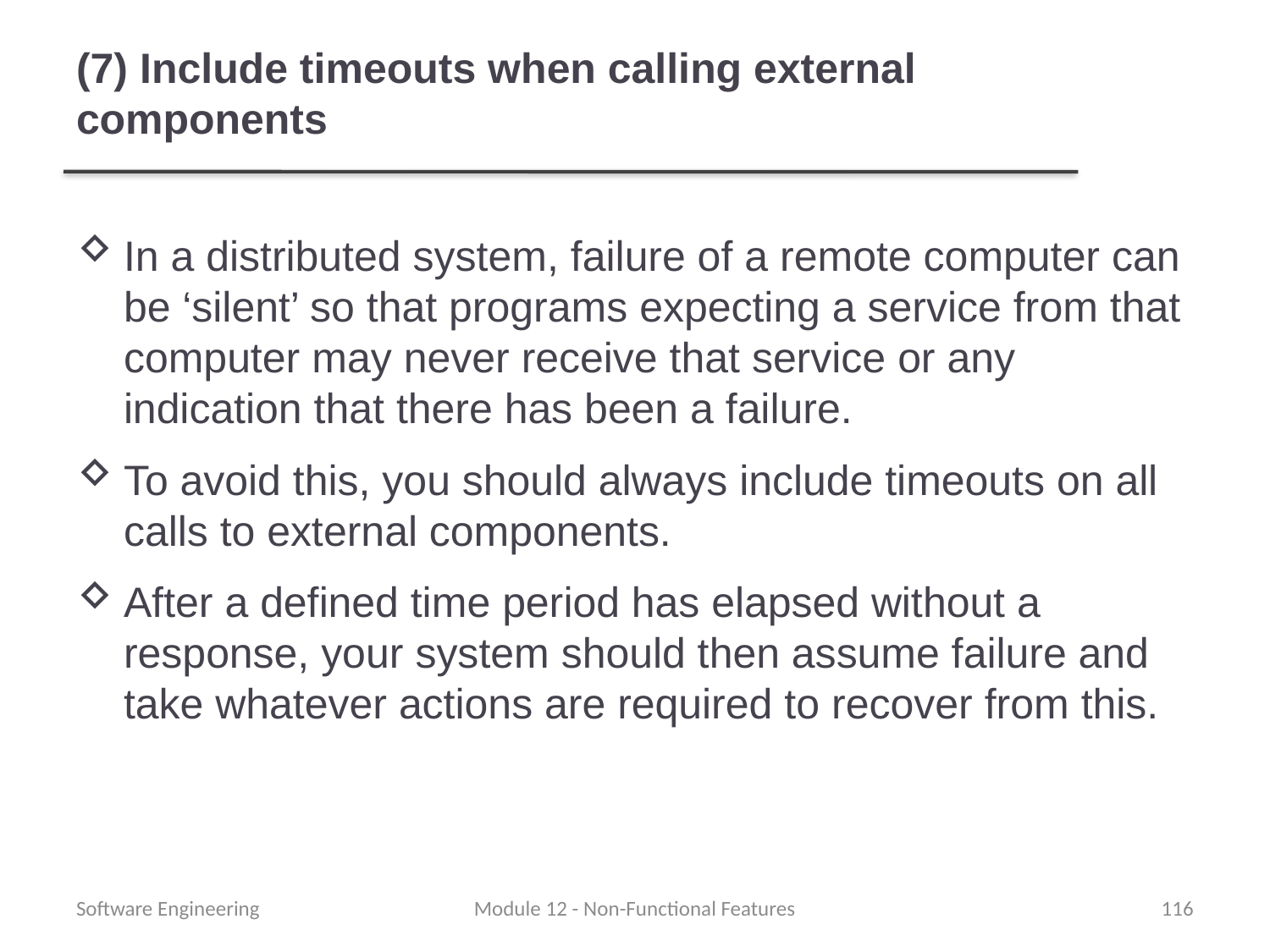

# (7) Include timeouts when calling external components
In a distributed system, failure of a remote computer can be ‘silent’ so that programs expecting a service from that computer may never receive that service or any indication that there has been a failure.
To avoid this, you should always include timeouts on all calls to external components.
After a defined time period has elapsed without a response, your system should then assume failure and take whatever actions are required to recover from this.
Software Engineering
Module 12 - Non-Functional Features
116